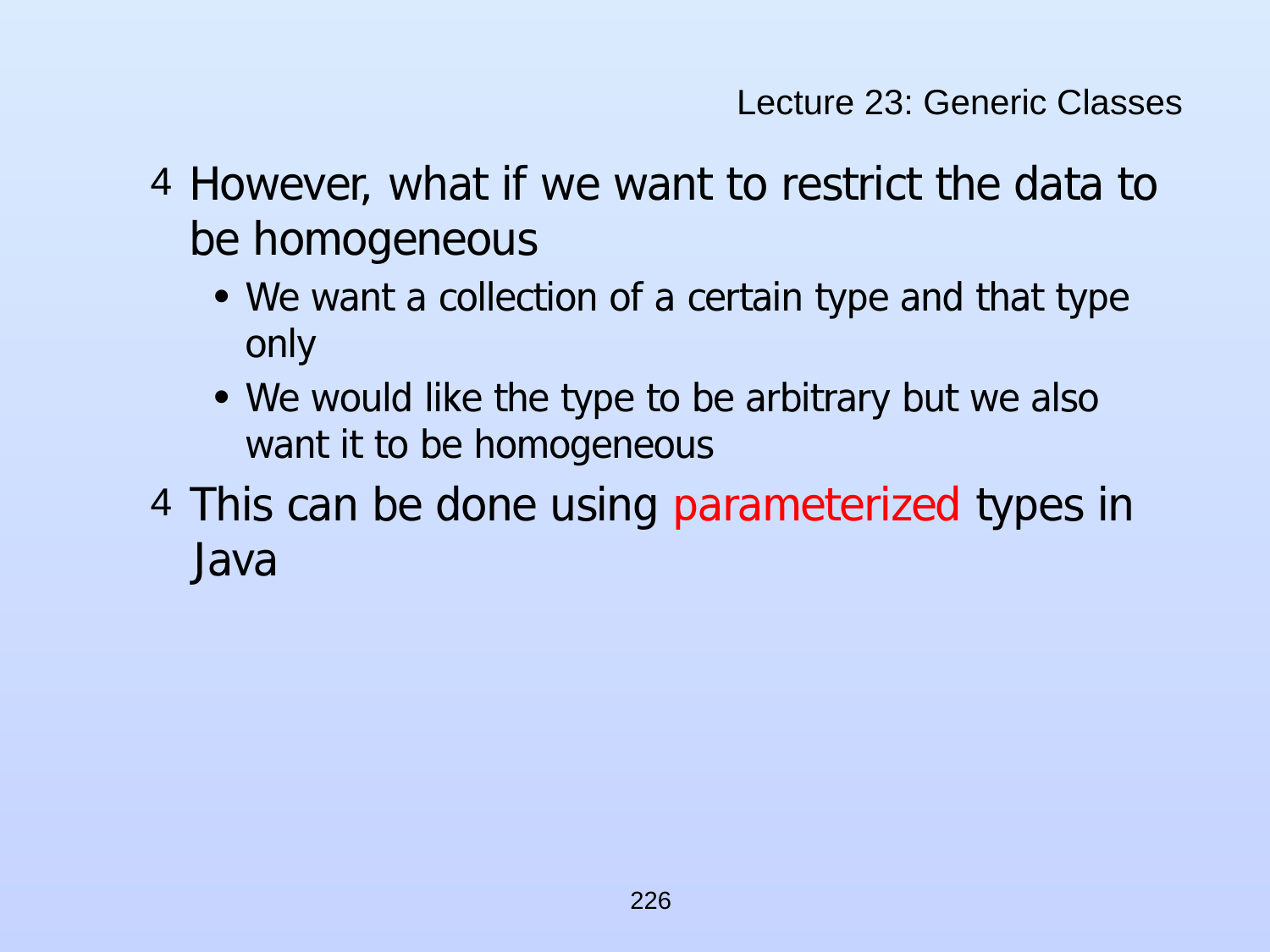

# Lecture 23: Generic Classes
However, what if we want to restrict the data to be homogeneous
We want a collection of a certain type and that type only
We would like the type to be arbitrary but we also want it to be homogeneous
This can be done using parameterized types in Java
226